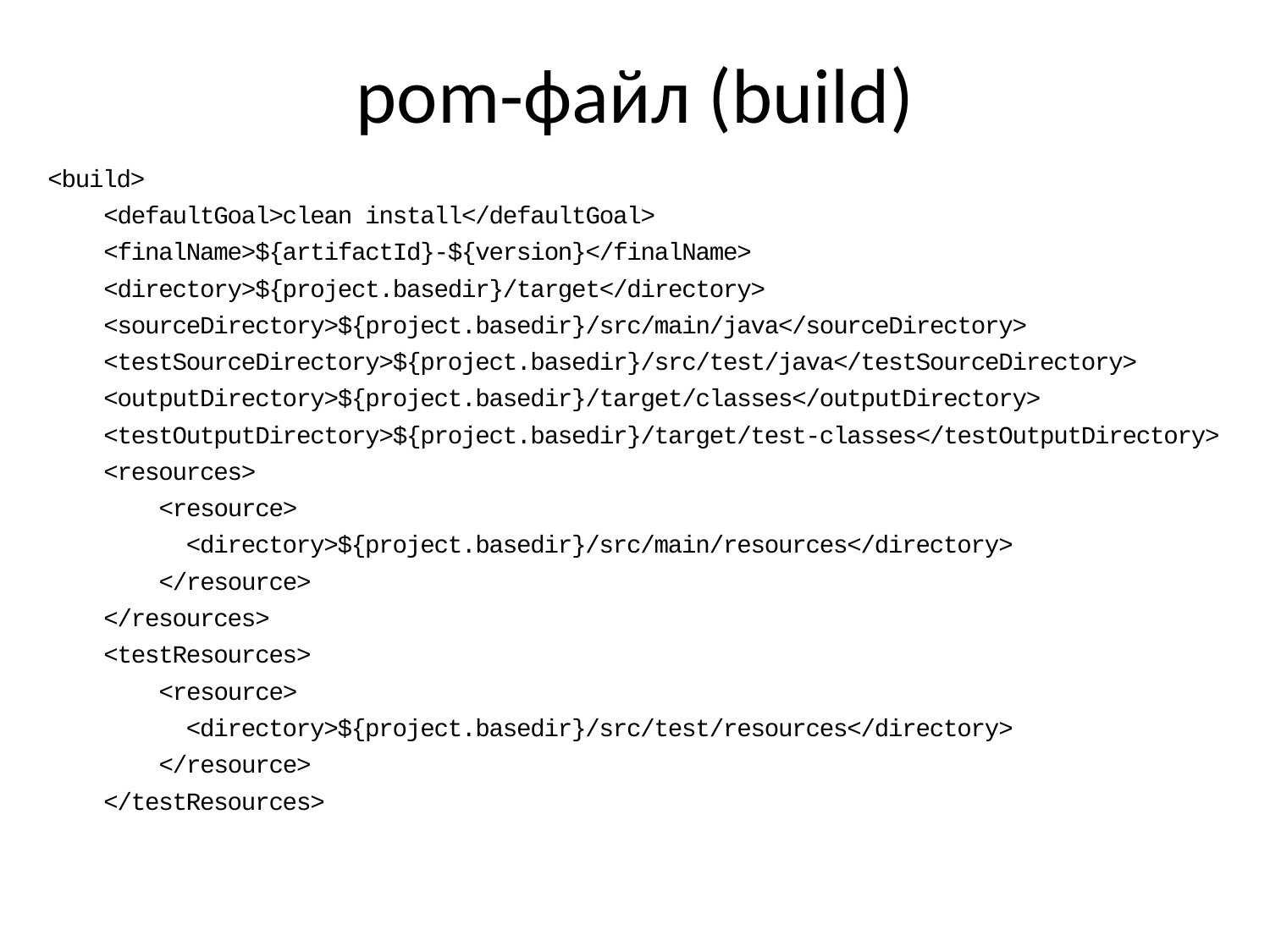

# pom-файл (build)
<build>
    <defaultGoal>clean install</defaultGoal>
    <finalName>${artifactId}-${version}</finalName>
    <directory>${project.basedir}/target</directory>
    <sourceDirectory>${project.basedir}/src/main/java</sourceDirectory>
    <testSourceDirectory>${project.basedir}/src/test/java</testSourceDirectory>
    <outputDirectory>${project.basedir}/target/classes</outputDirectory>
    <testOutputDirectory>${project.basedir}/target/test-classes</testOutputDirectory>
    <resources>
        <resource>
          <directory>${project.basedir}/src/main/resources</directory>
        </resource>
    </resources>
    <testResources>
        <resource>
          <directory>${project.basedir}/src/test/resources</directory>
        </resource>
    </testResources>